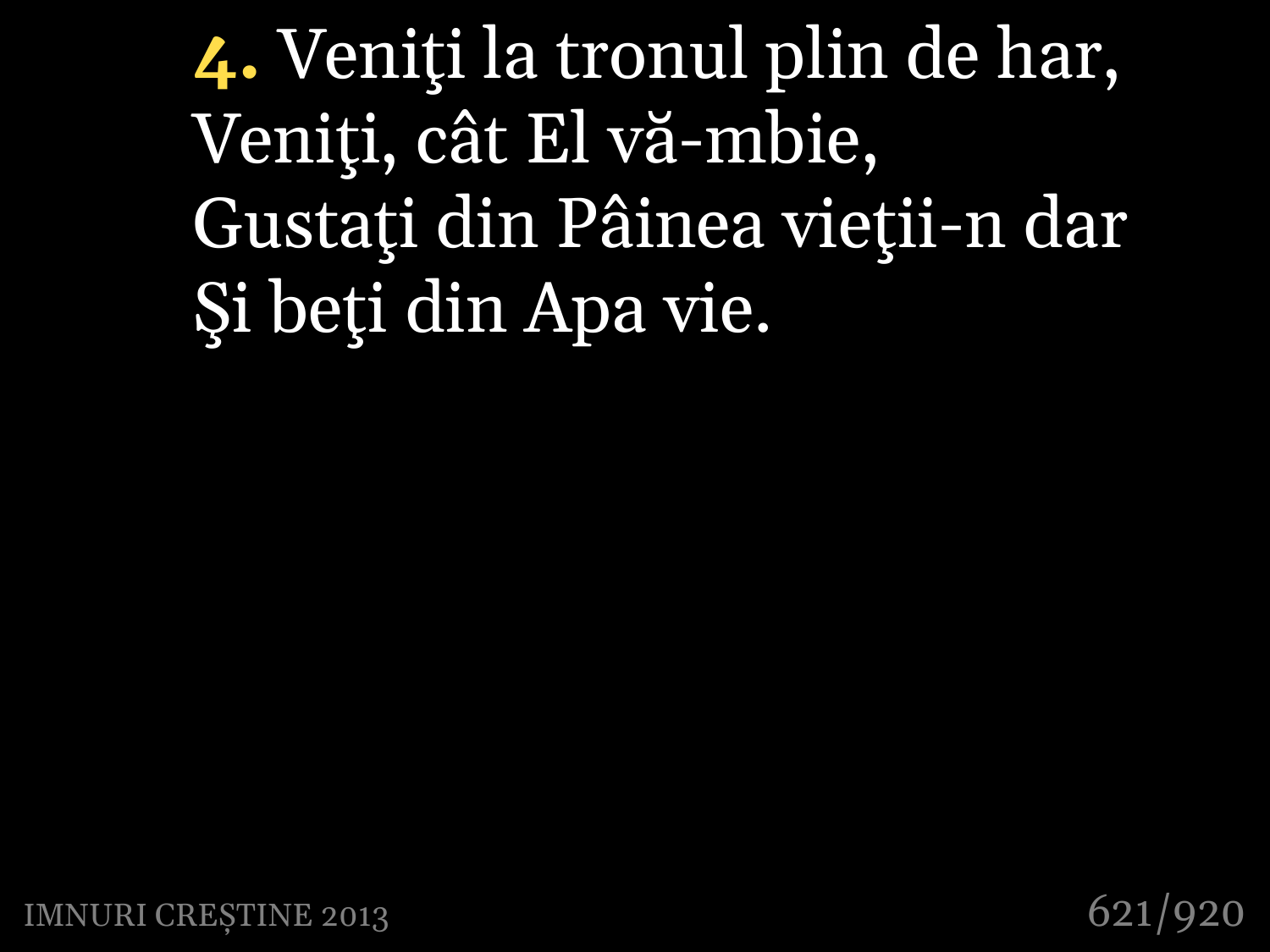

4. Veniţi la tronul plin de har,
Veniţi, cât El vă-mbie,
Gustaţi din Pâinea vieţii-n dar
Şi beţi din Apa vie.
621/920
IMNURI CREȘTINE 2013